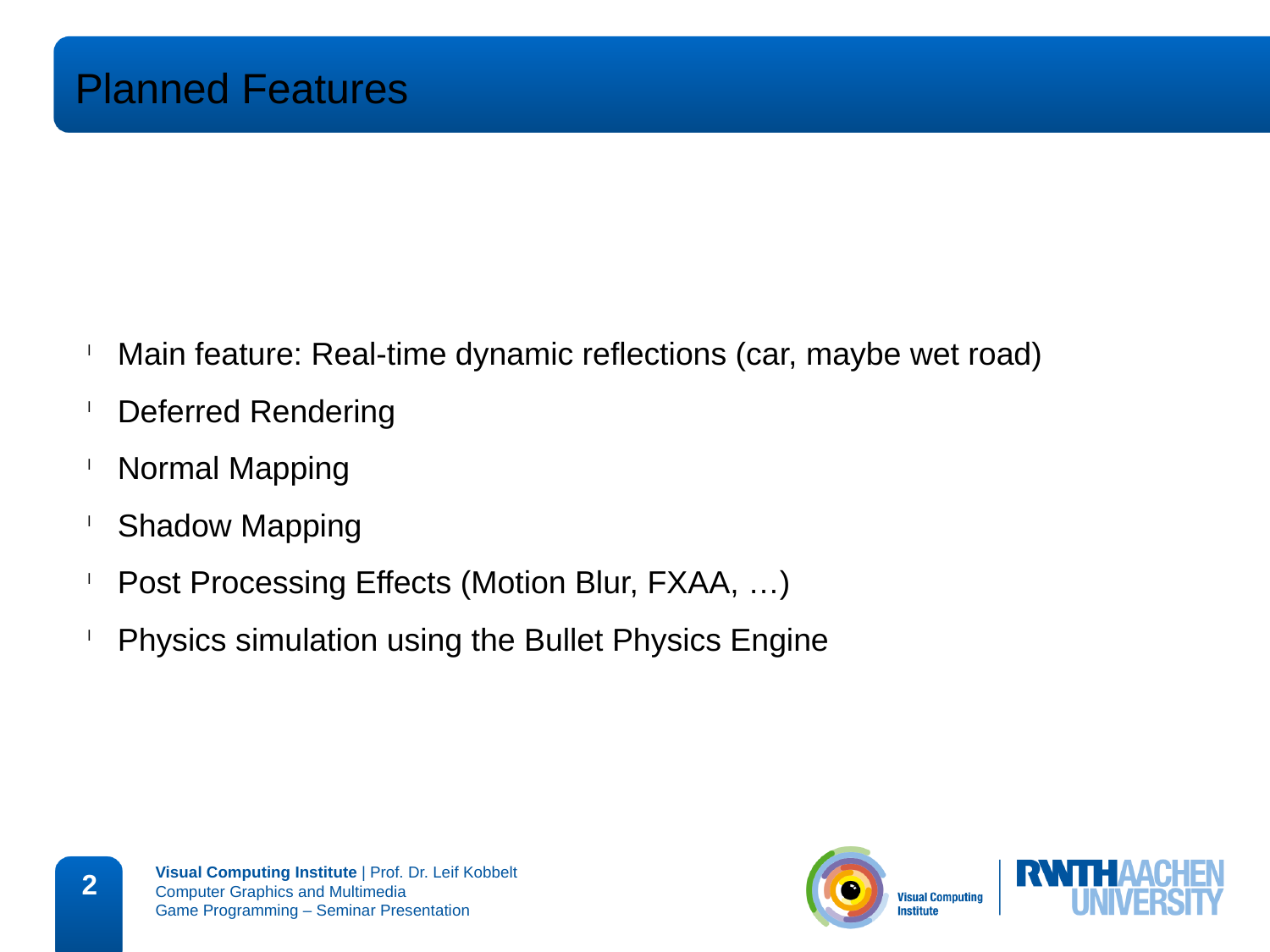

Planned Features
Main feature: Real-time dynamic reflections (car, maybe wet road)
Deferred Rendering
Normal Mapping
Shadow Mapping
Post Processing Effects (Motion Blur, FXAA, …)
Physics simulation using the Bullet Physics Engine